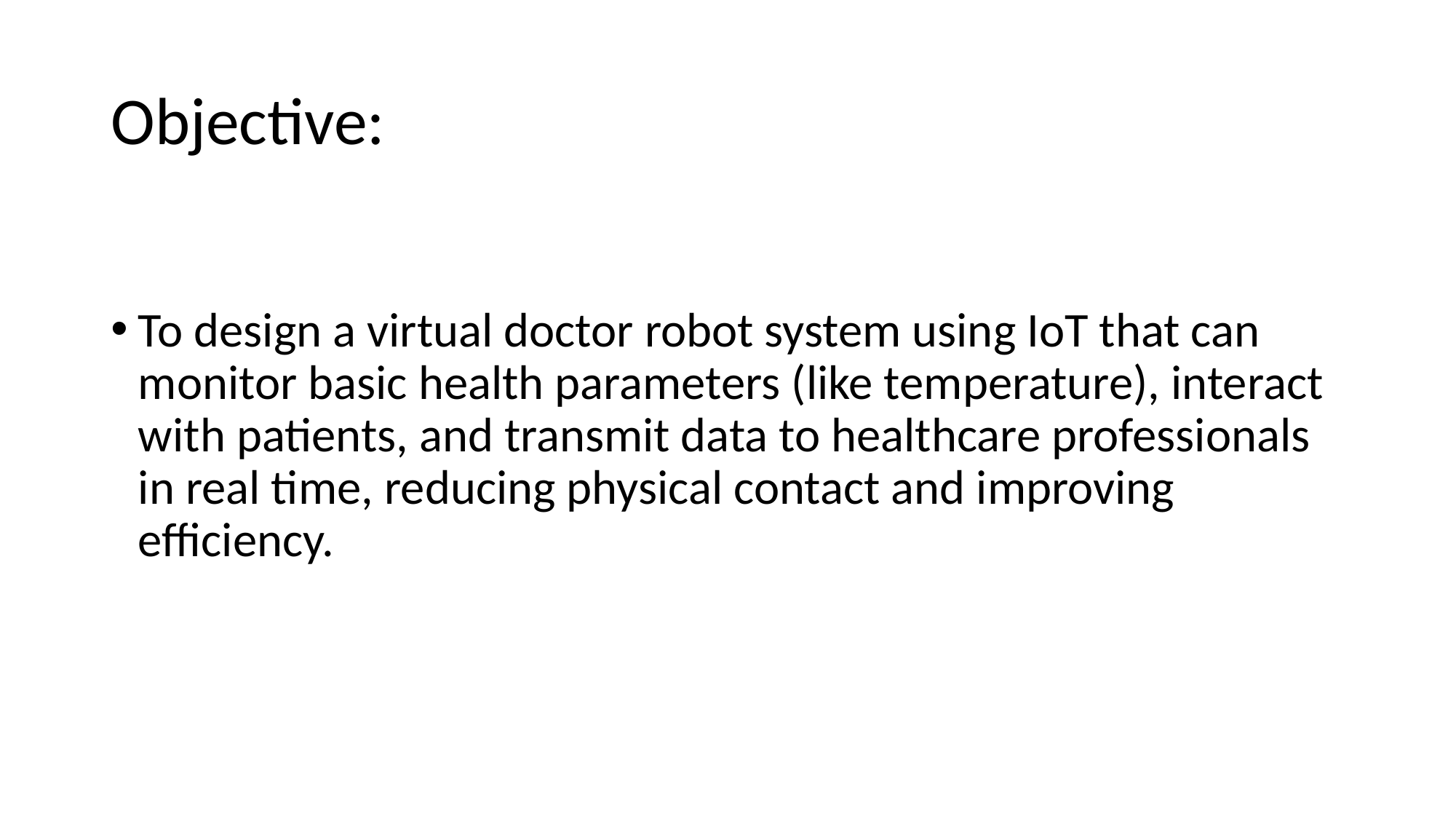

# Objective:
To design a virtual doctor robot system using IoT that can monitor basic health parameters (like temperature), interact with patients, and transmit data to healthcare professionals in real time, reducing physical contact and improving efficiency.